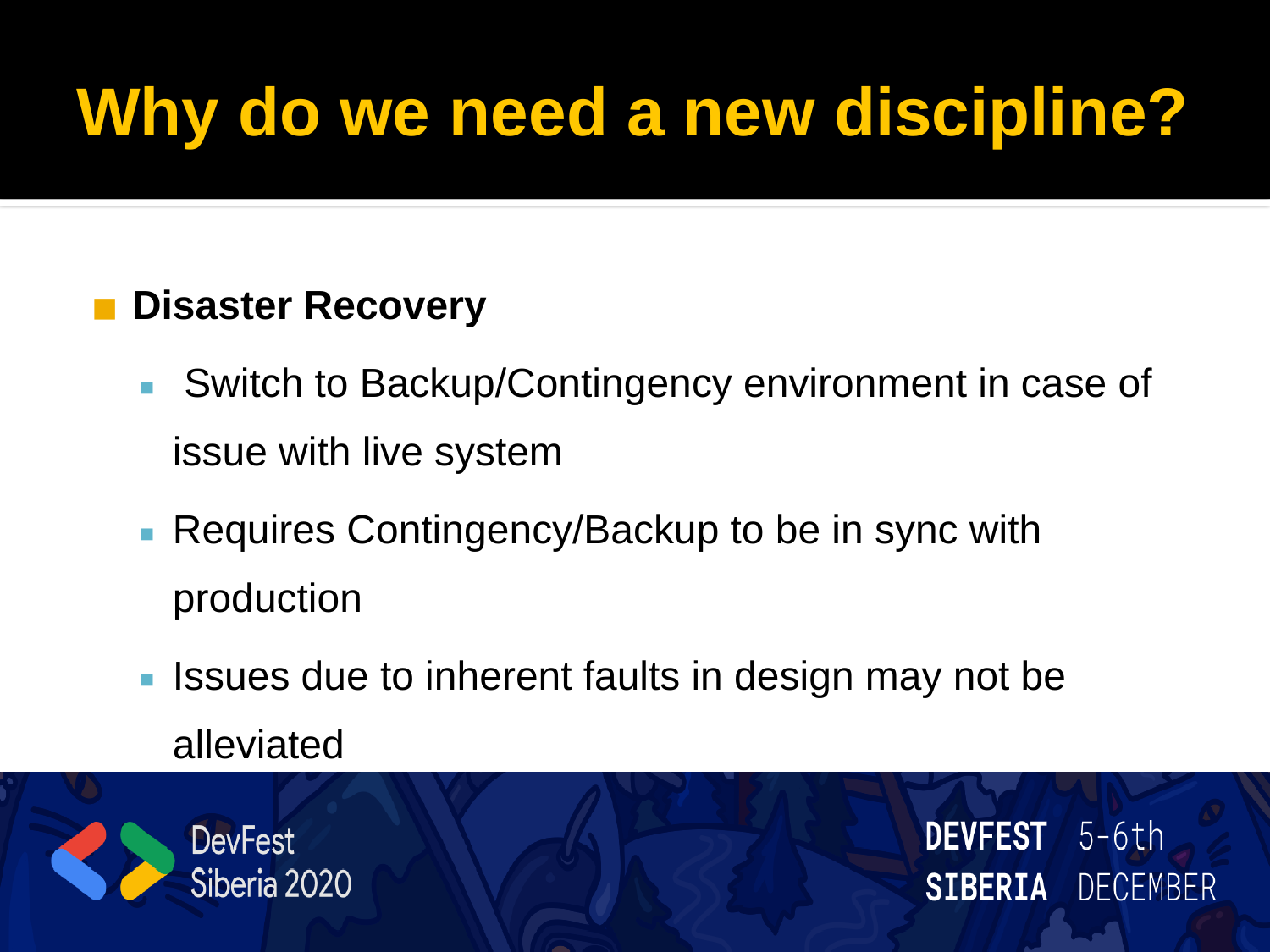

# Why do we need a new discipline?
Disaster Recovery
 Switch to Backup/Contingency environment in case of issue with live system
Requires Contingency/Backup to be in sync with production
Issues due to inherent faults in design may not be alleviated